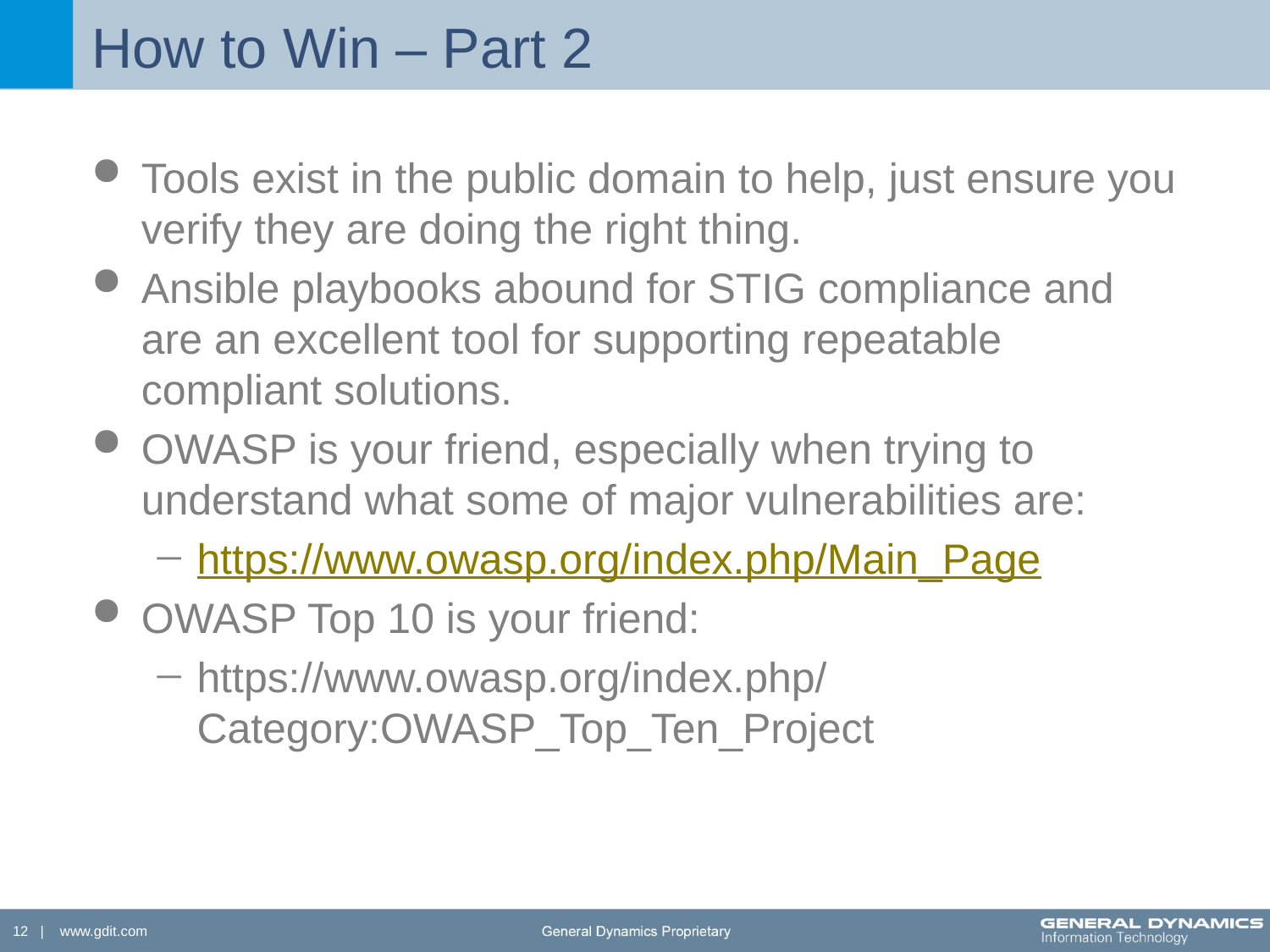

# How to Win – Part 2
Tools exist in the public domain to help, just ensure you verify they are doing the right thing.
Ansible playbooks abound for STIG compliance and are an excellent tool for supporting repeatable compliant solutions.
OWASP is your friend, especially when trying to understand what some of major vulnerabilities are:
https://www.owasp.org/index.php/Main_Page
OWASP Top 10 is your friend:
https://www.owasp.org/index.php/Category:OWASP_Top_Ten_Project